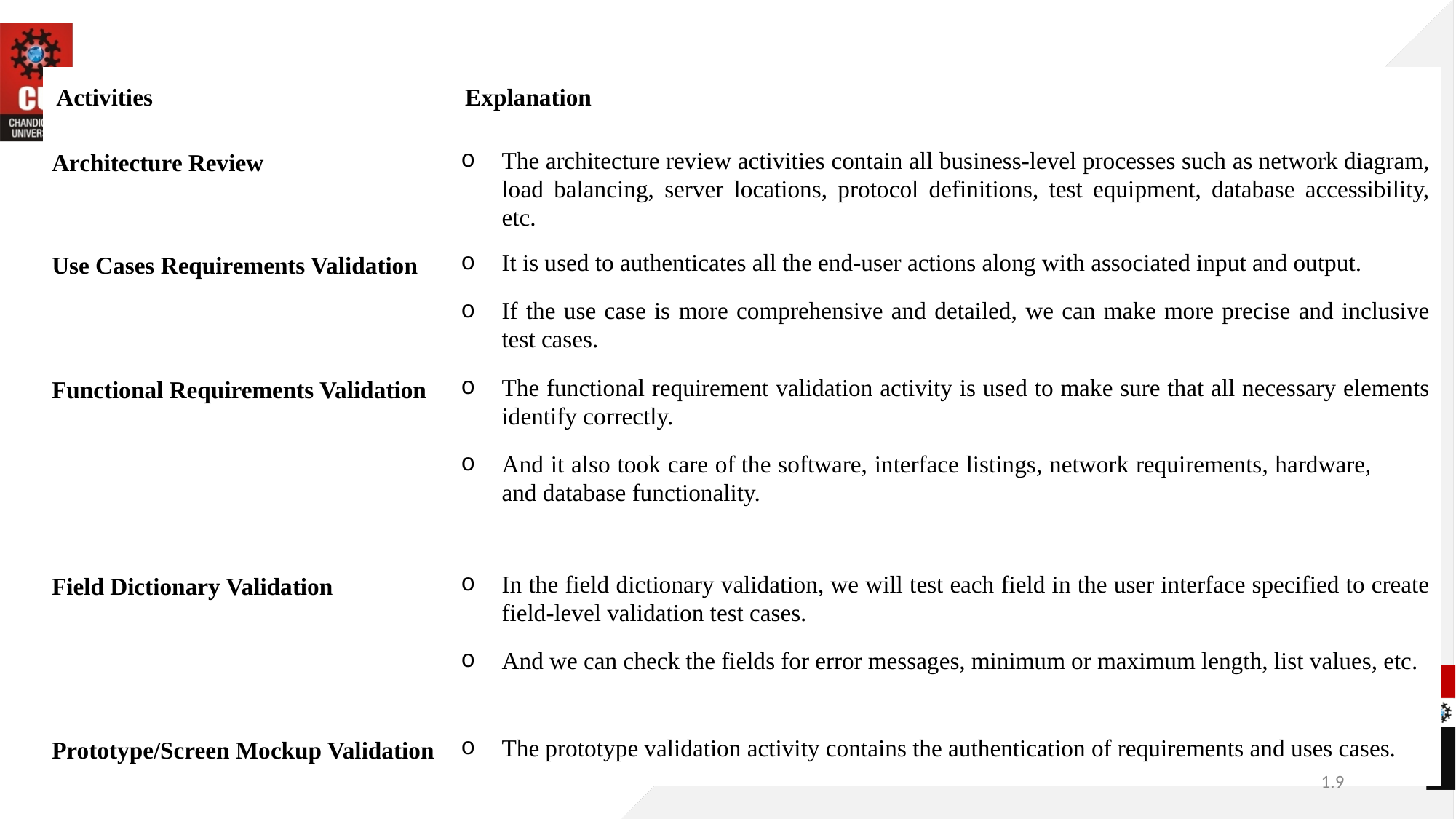

| Activities | Explanation |
| --- | --- |
| Architecture Review | The architecture review activities contain all business-level processes such as network diagram, load balancing, server locations, protocol definitions, test equipment, database accessibility, etc. |
| Use Cases Requirements Validation | It is used to authenticates all the end-user actions along with associated input and output. If the use case is more comprehensive and detailed, we can make more precise and inclusive test cases. |
| Functional Requirements Validation | The functional requirement validation activity is used to make sure that all necessary elements identify correctly. And it also took care of the software, interface listings, network requirements, hardware, and database functionality. |
| Field Dictionary Validation | In the field dictionary validation, we will test each field in the user interface specified to create field-level validation test cases. And we can check the fields for error messages, minimum or maximum length, list values, etc. |
| Prototype/Screen Mockup Validation | The prototype validation activity contains the authentication of requirements and uses cases. |
1.9